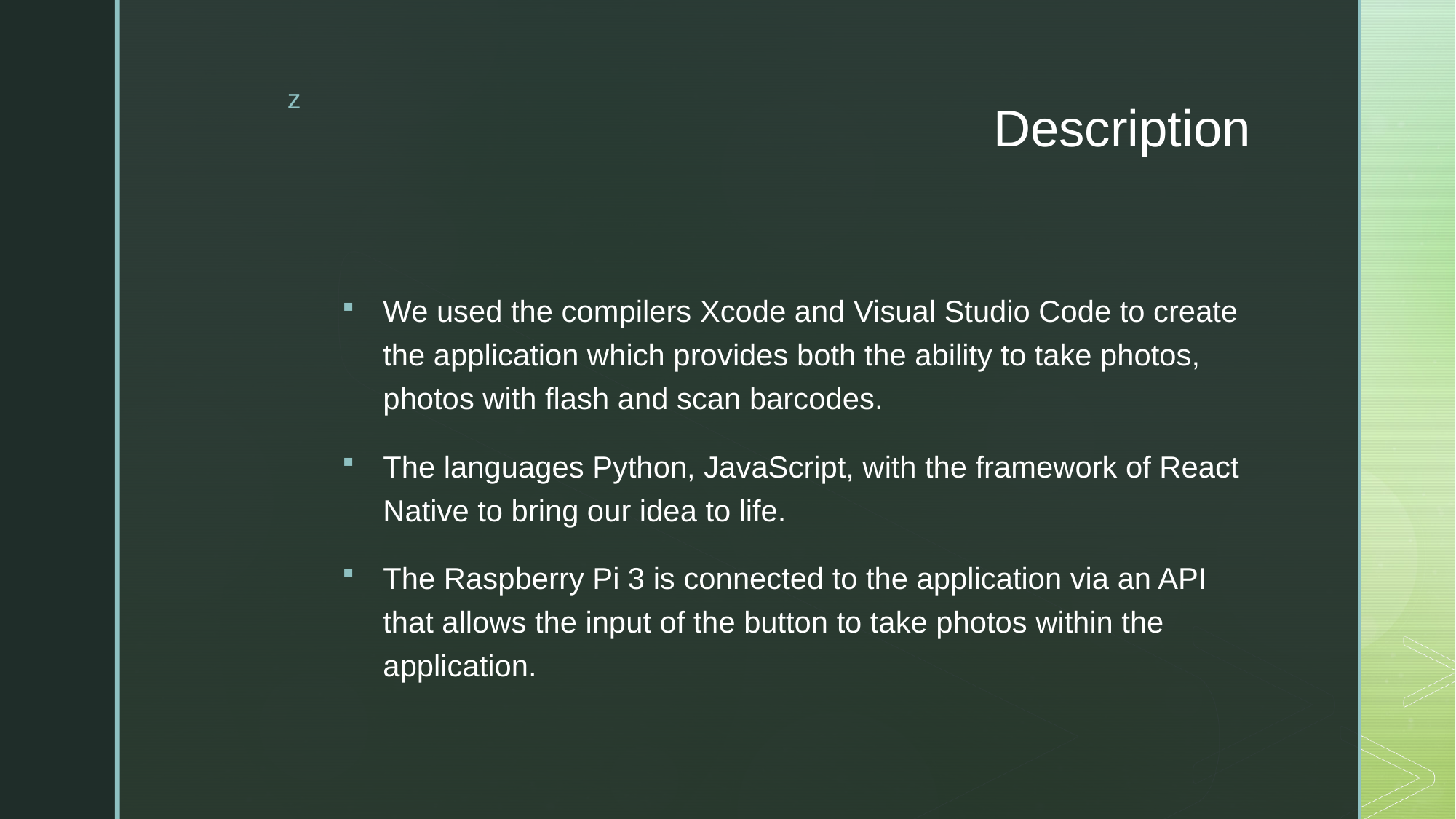

# Description
We used the compilers Xcode and Visual Studio Code to create the application which provides both the ability to take photos, photos with flash and scan barcodes.
The languages Python, JavaScript, with the framework of React Native to bring our idea to life.
The Raspberry Pi 3 is connected to the application via an API that allows the input of the button to take photos within the application.